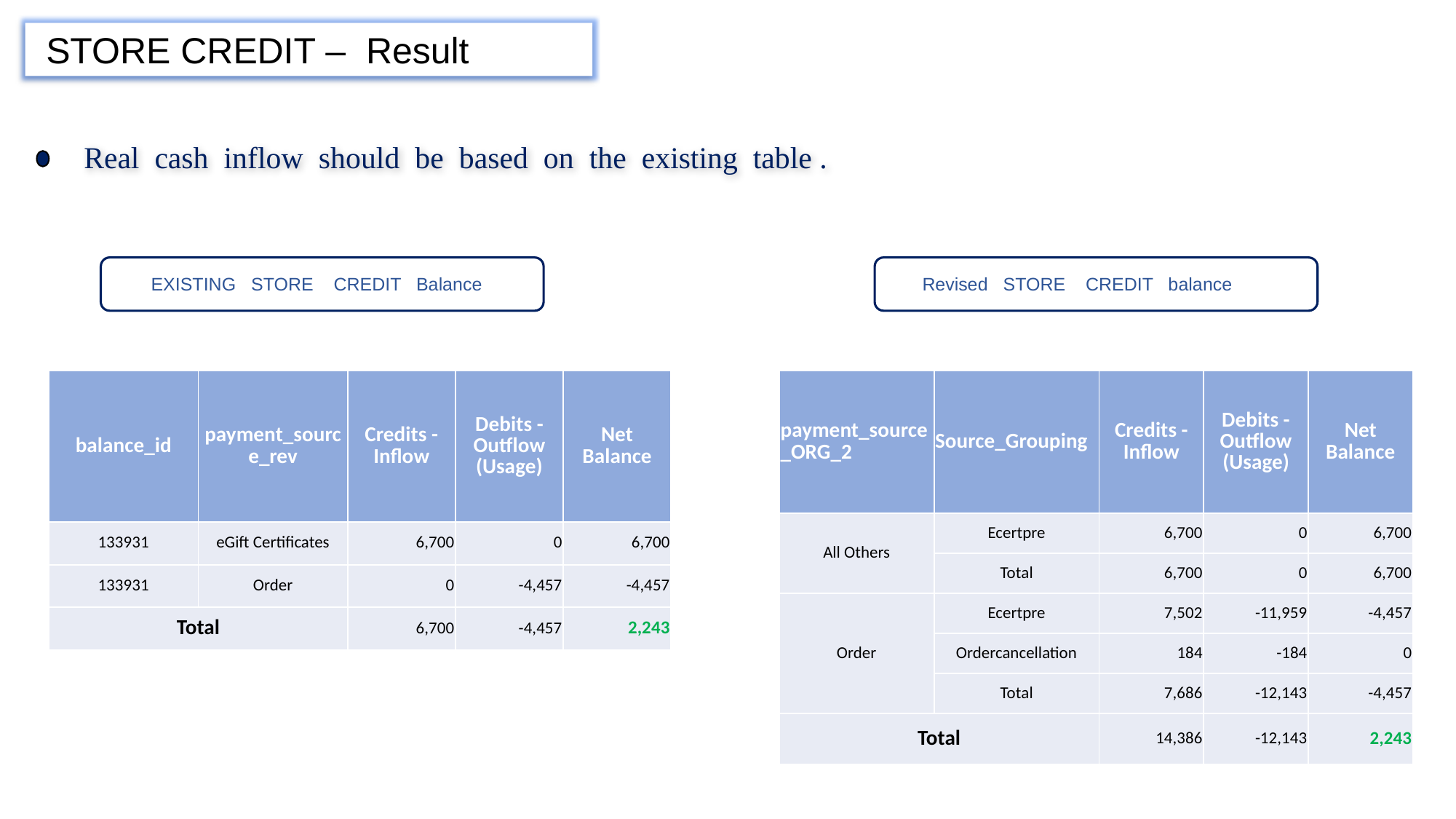

STORE CREDIT –  Result
Real  cash  inflow  should  be  based  on  the  existing  table .

Revised   STORE    CREDIT   balance
EXISTING   STORE    CREDIT   Balance
| balance\_id | payment\_source\_rev | Credits - Inflow | Debits - Outflow (Usage) | Net Balance |
| --- | --- | --- | --- | --- |
| 133931 | eGift Certificates | 6,700 | 0 | 6,700 |
| 133931 | Order | 0 | -4,457 | -4,457 |
| Total |  | 6,700 | -4,457 | 2,243 |
| payment\_source\_ORG\_2 | Source\_Grouping | Credits - Inflow | Debits - Outflow (Usage) | Net Balance |
| --- | --- | --- | --- | --- |
| All Others | Ecertpre | 6,700 | 0 | 6,700 |
| All Others | Total | 6,700 | 0 | 6,700 |
| Order | Ecertpre | 7,502 | -11,959 | -4,457 |
| Order | Ordercancellation | 184 | -184 | 0 |
| Order | Total | 7,686 | -12,143 | -4,457 |
| Total |  | 14,386 | -12,143 | 2,243 |